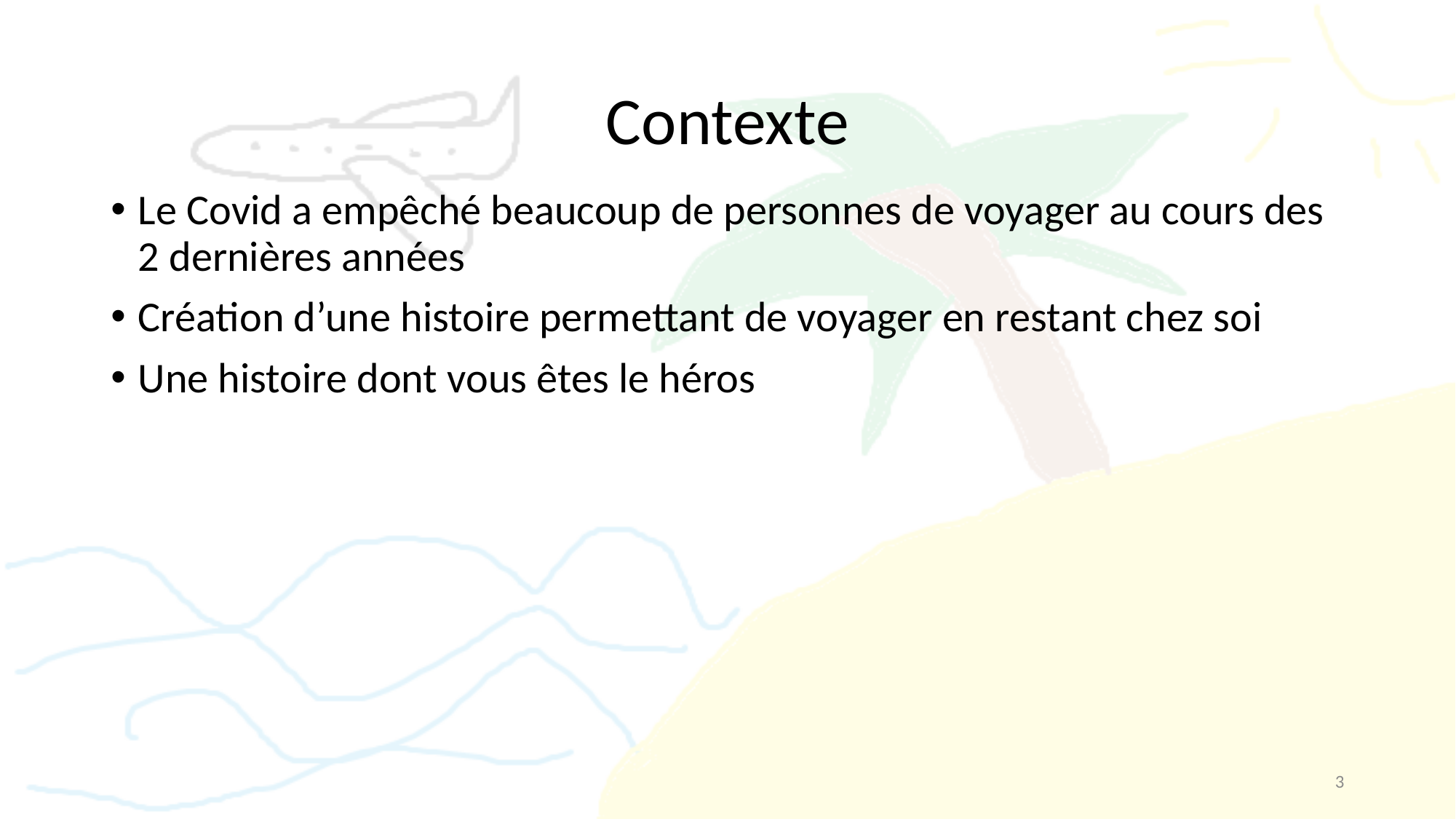

# Contexte
Le Covid a empêché beaucoup de personnes de voyager au cours des 2 dernières années
Création d’une histoire permettant de voyager en restant chez soi
Une histoire dont vous êtes le héros

3